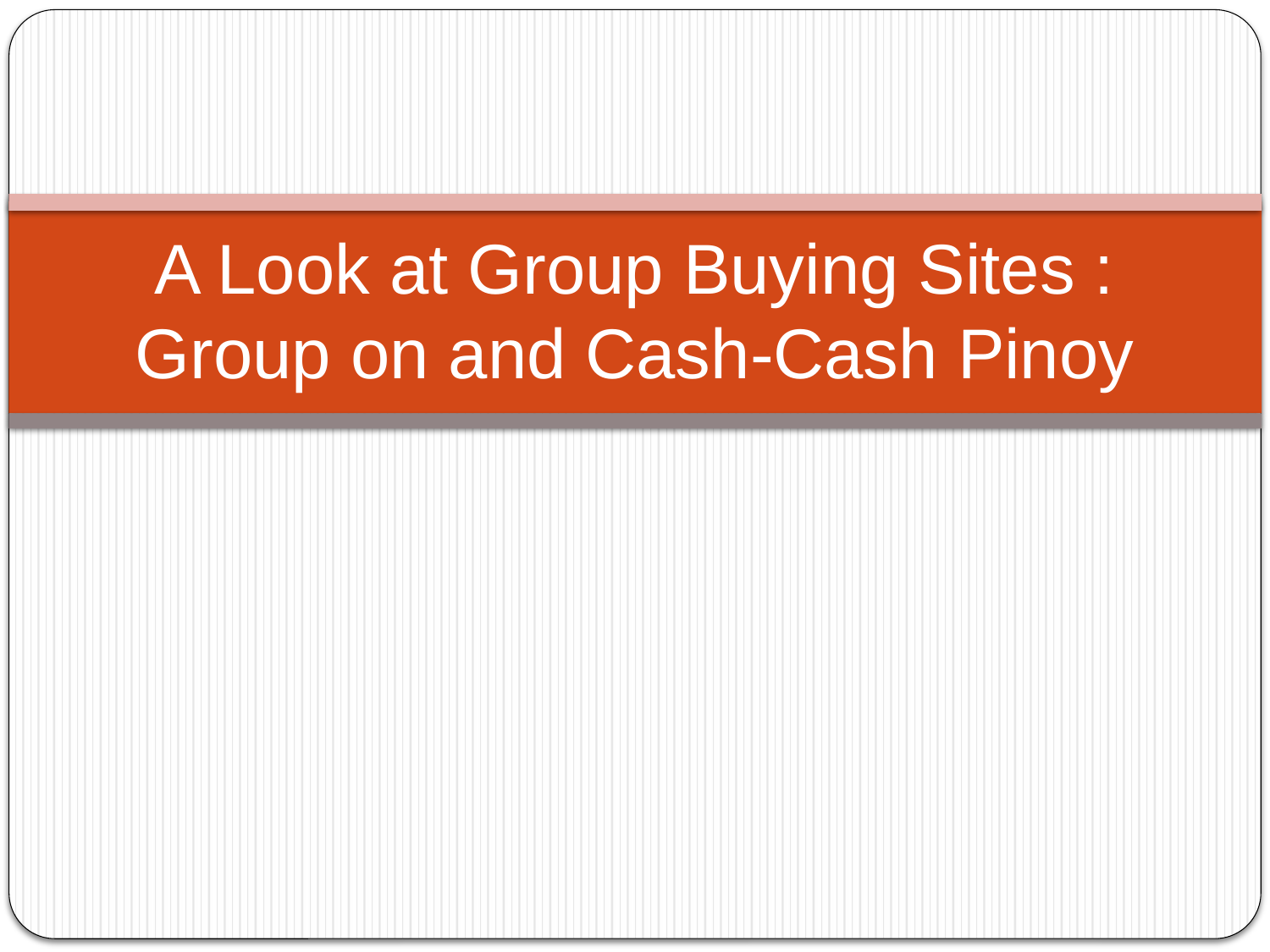

# A Look at Group Buying Sites : Group on and Cash-Cash Pinoy